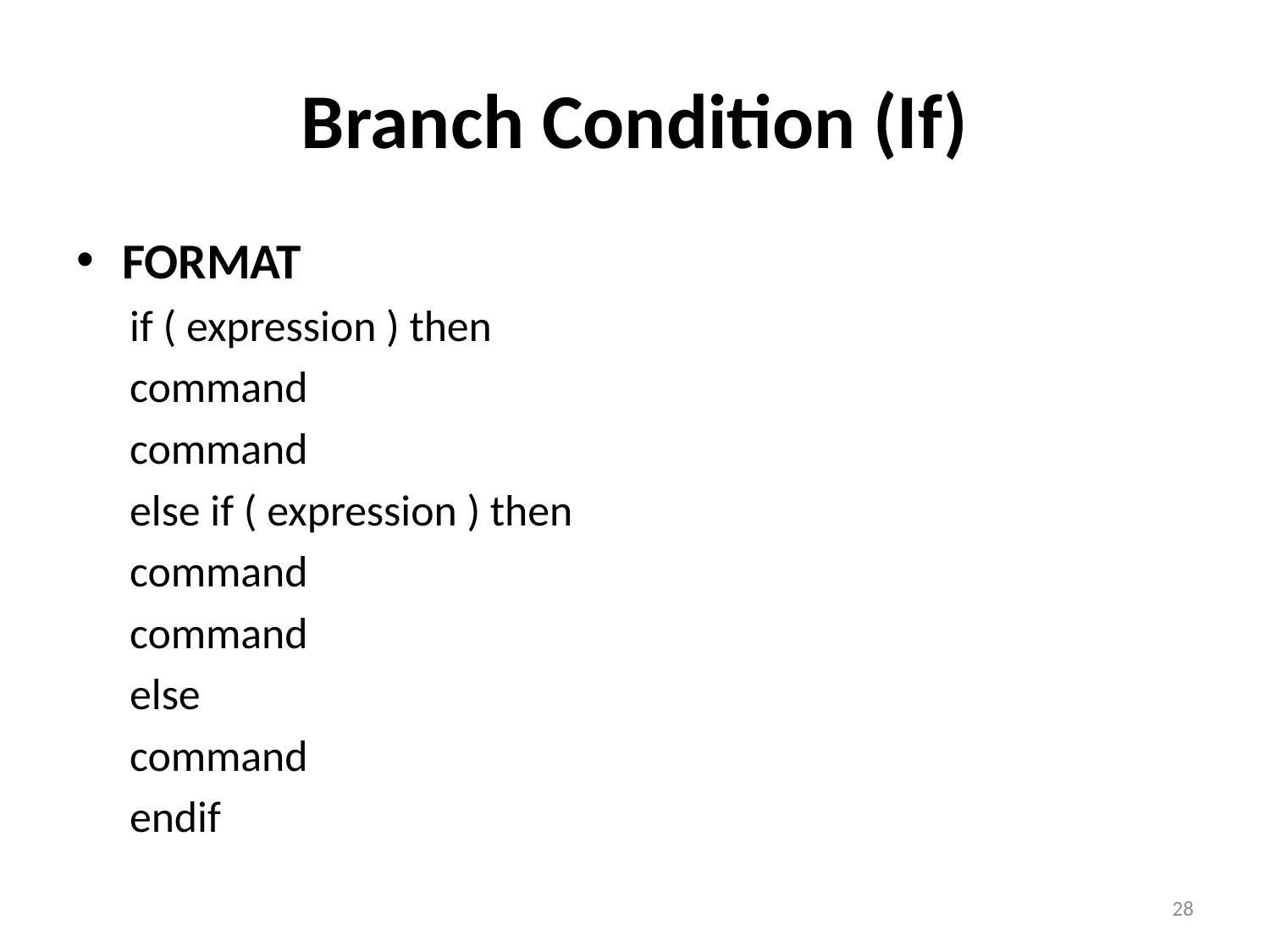

# Branch Condition (If)
FORMAT
if ( expression ) then
	command
	command
else if ( expression ) then
	command
	command
else
	command
endif

28